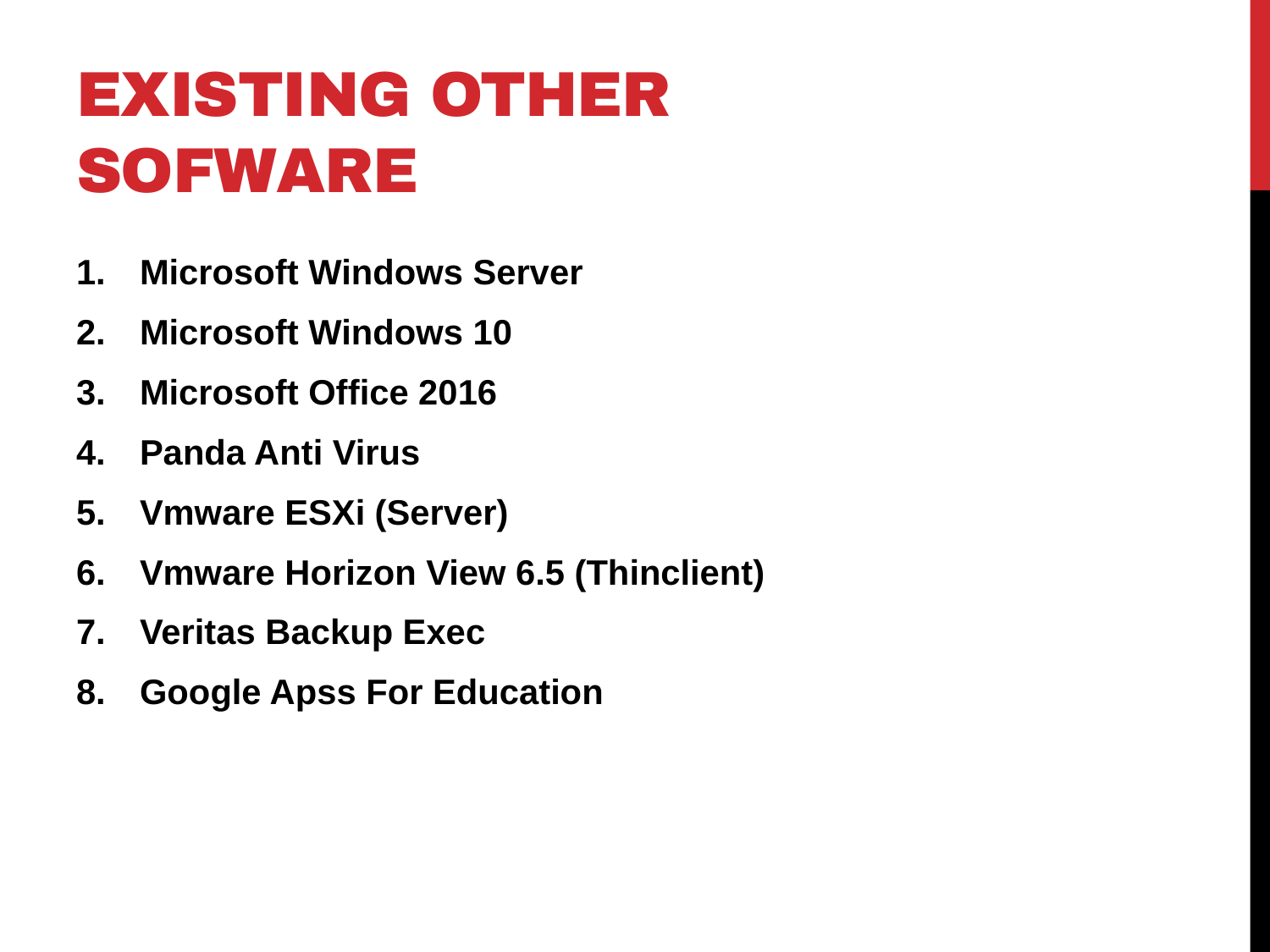

# Existing other sofware
Microsoft Windows Server
Microsoft Windows 10
Microsoft Office 2016
Panda Anti Virus
Vmware ESXi (Server)
Vmware Horizon View 6.5 (Thinclient)
Veritas Backup Exec
Google Apss For Education